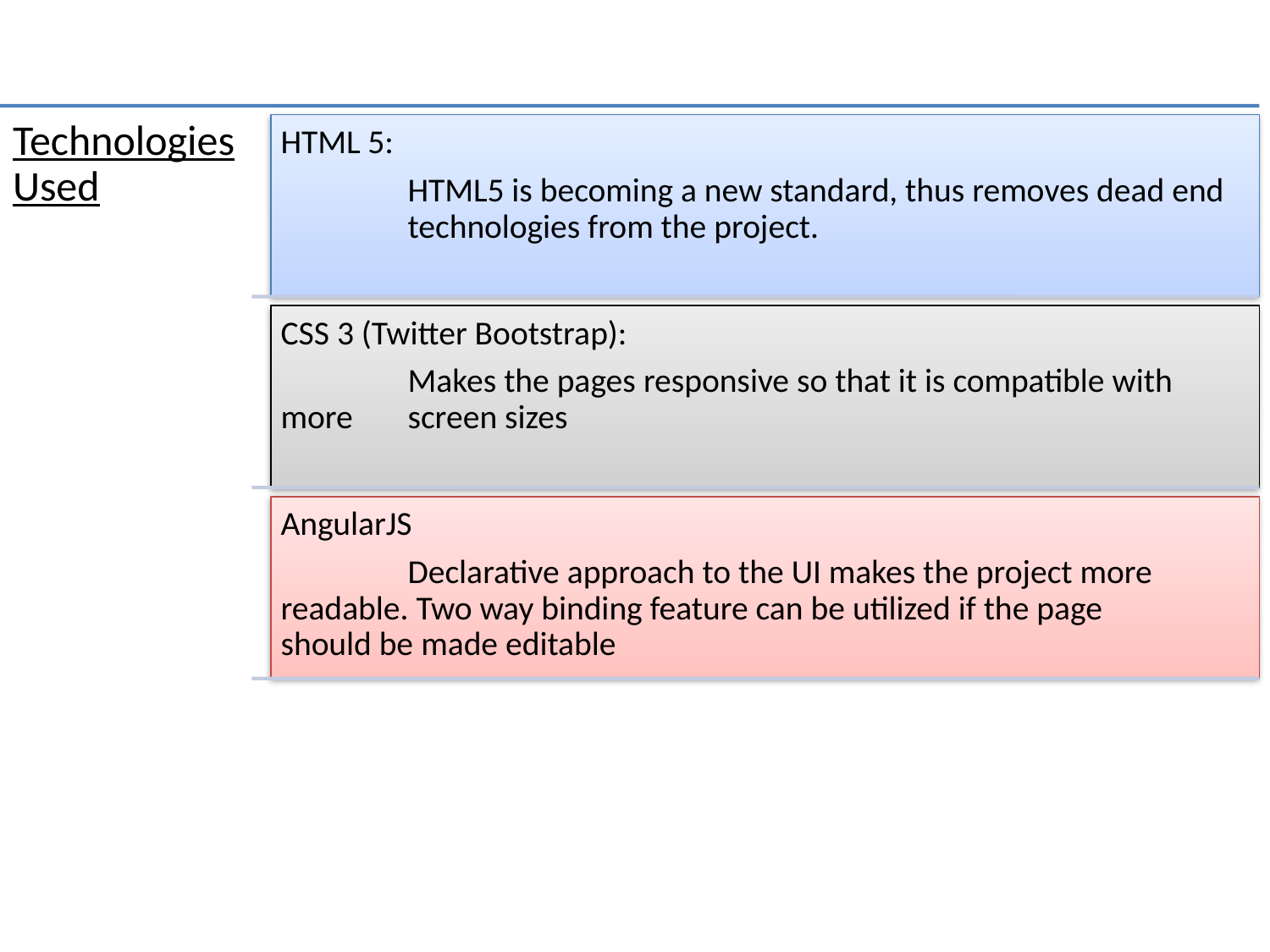

Technologies Used
HTML 5:
	HTML5 is becoming a new standard, thus removes dead end 	technologies from the project.
CSS 3 (Twitter Bootstrap):
	Makes the pages responsive so that it is compatible with more 	screen sizes
AngularJS
	Declarative approach to the UI makes the project more 	readable. Two way binding feature can be utilized if the page 	should be made editable